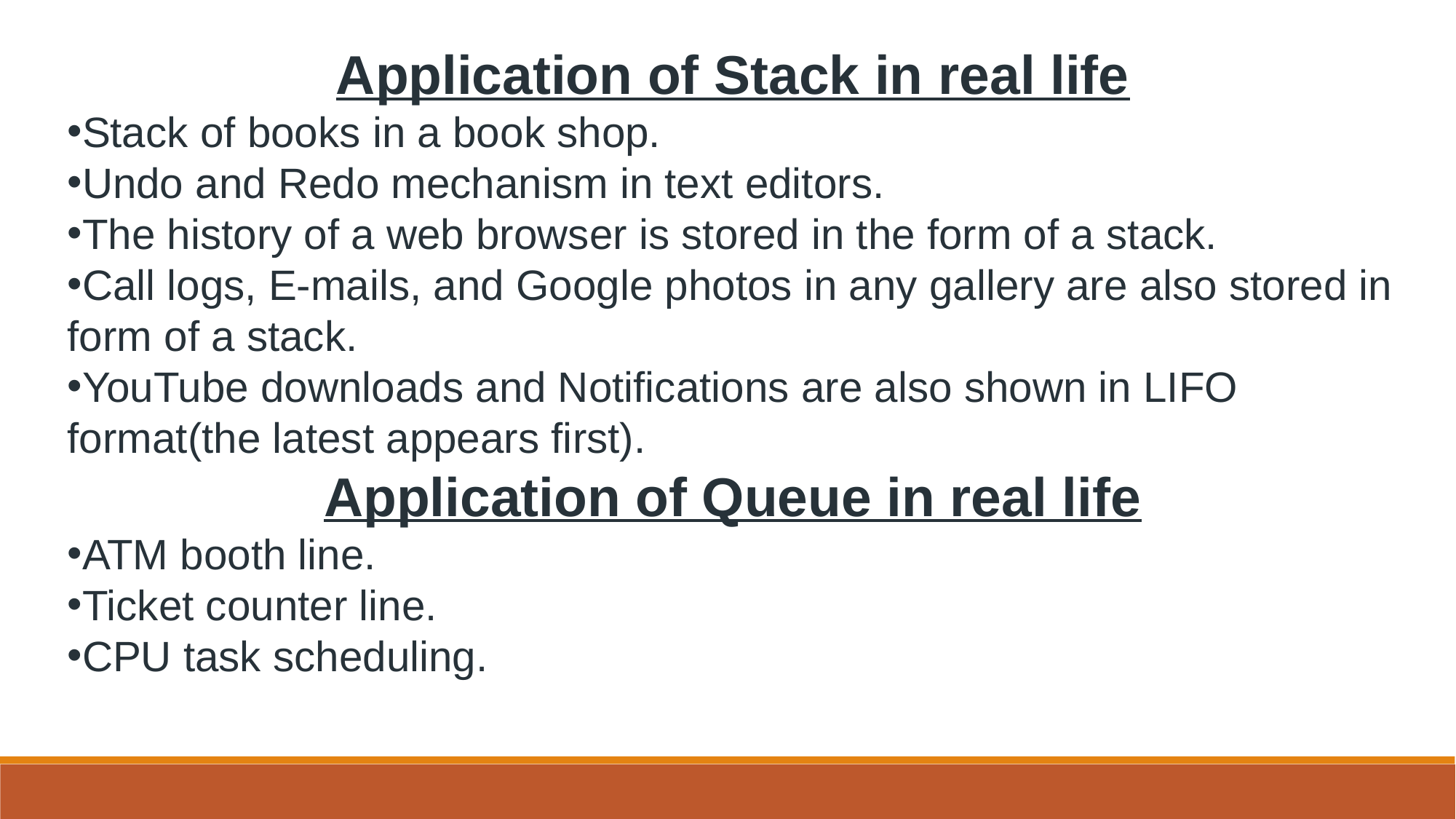

Application of Stack in real life
Stack of books in a book shop.
Undo and Redo mechanism in text editors.
The history of a web browser is stored in the form of a stack.
Call logs, E-mails, and Google photos in any gallery are also stored in form of a stack.
YouTube downloads and Notifications are also shown in LIFO format(the latest appears first).
Application of Queue in real life
ATM booth line.
Ticket counter line.
CPU task scheduling.